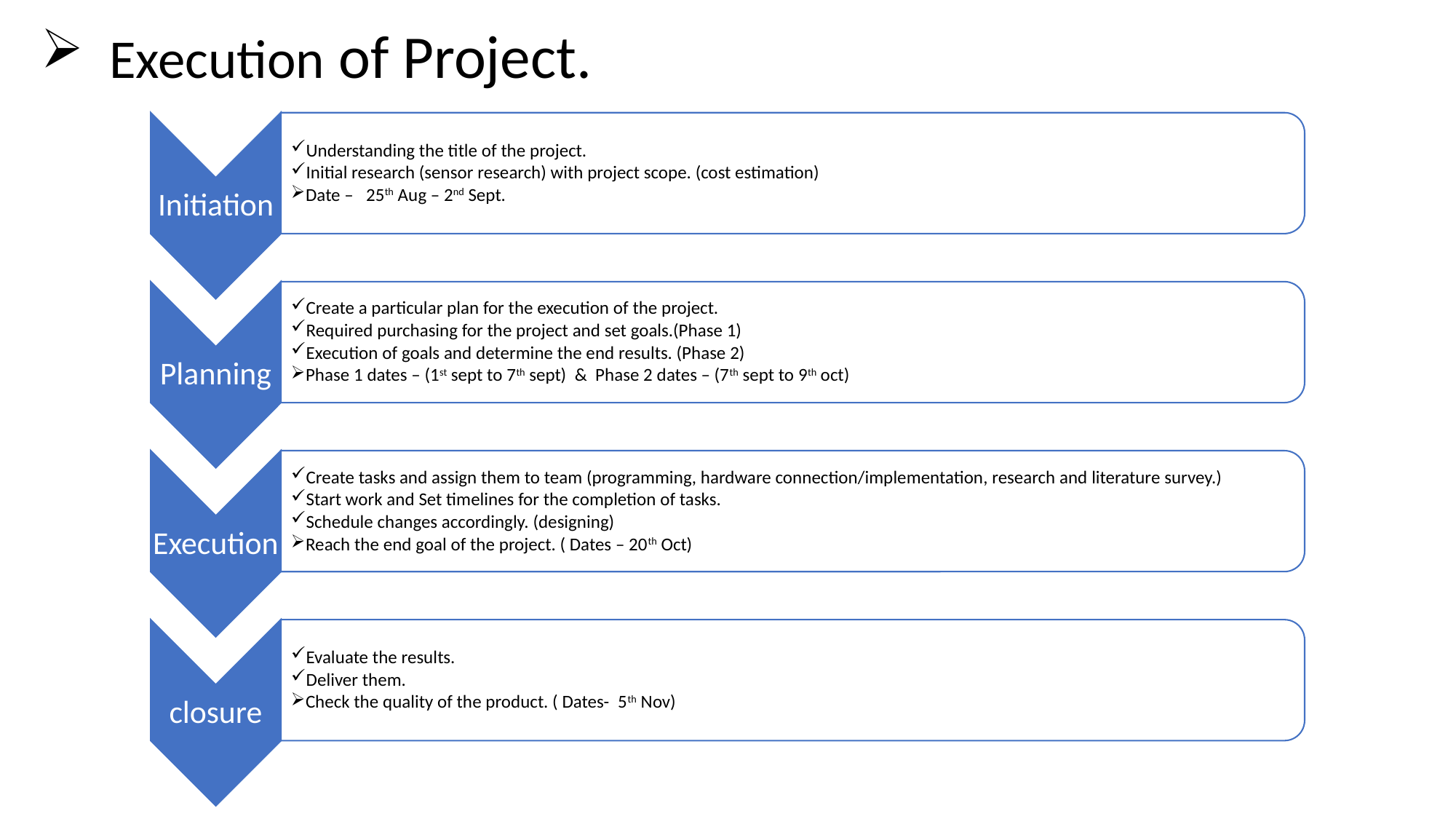

# Execution of Project.
Initiation
Understanding the title of the project.
Initial research (sensor research) with project scope. (cost estimation)
Date –   25th Aug – 2nd Sept.
 Planning
Create a particular plan for the execution of the project.
Required purchasing for the project and set goals.(Phase 1)
Execution of goals and determine the end results. (Phase 2)
Phase 1 dates – (1st sept to 7th sept)  &  Phase 2 dates – (7th sept to 9th oct)
Execution
Create tasks and assign them to team (programming, hardware connection/implementation, research and literature survey.)
Start work and Set timelines for the completion of tasks.
Schedule changes accordingly. (designing)
Reach the end goal of the project. ( Dates – 20th Oct)
 closure
Evaluate the results.
Deliver them.
Check the quality of the product. ( Dates-  5th Nov)